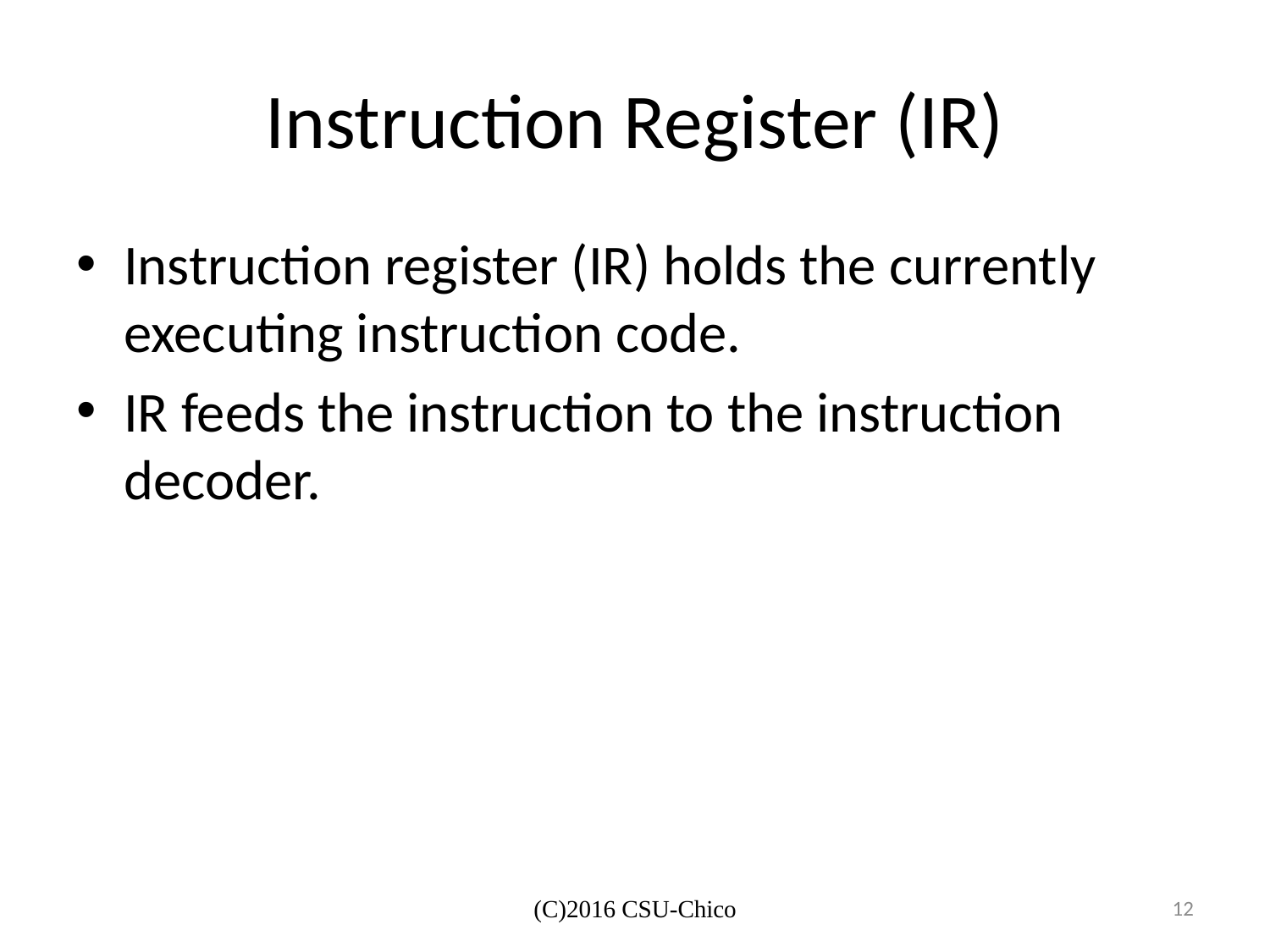

# Instruction Register (IR)
Instruction register (IR) holds the currently executing instruction code.
IR feeds the instruction to the instruction decoder.
(C)2016 CSU-Chico
12